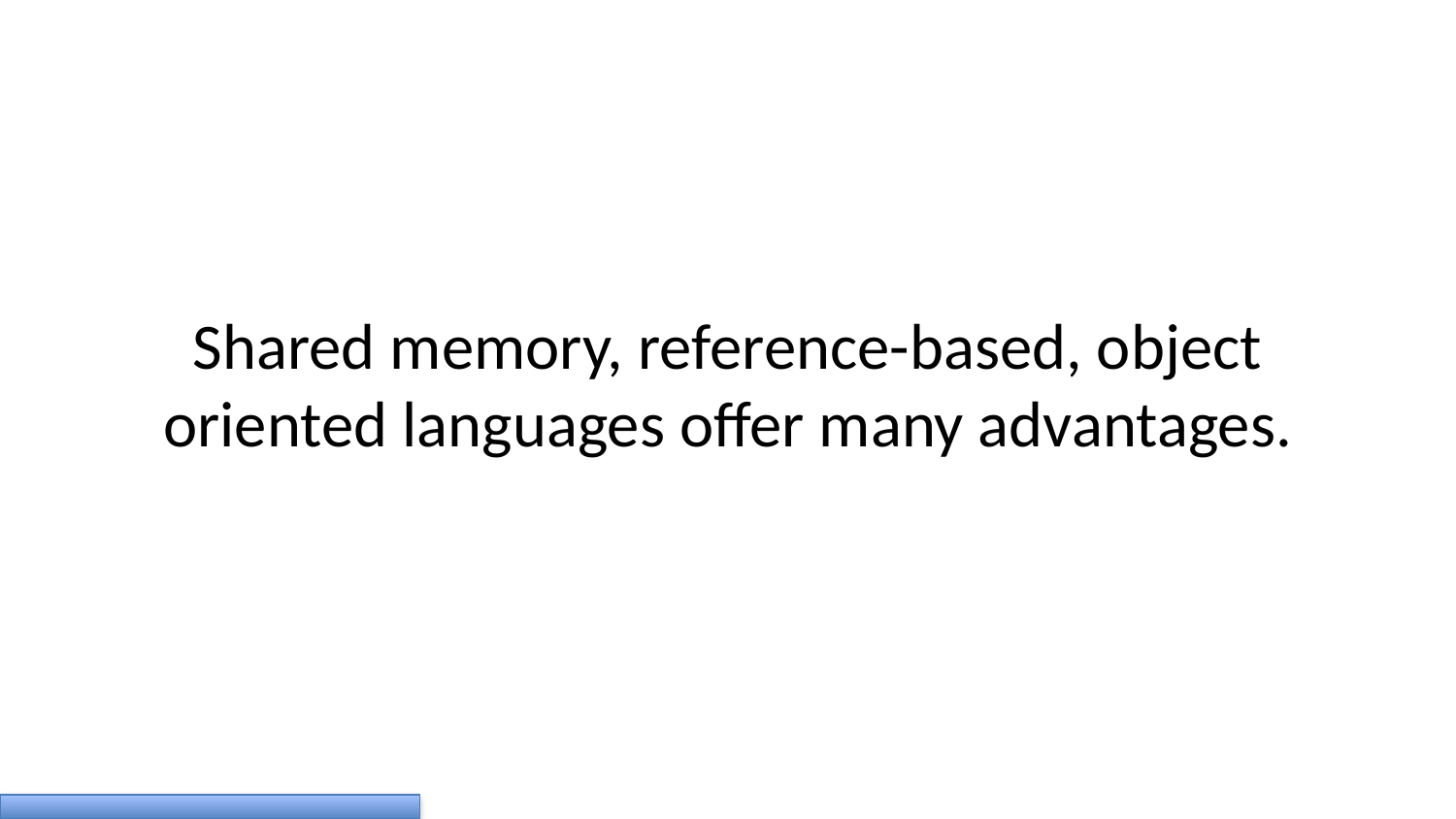

Shared memory, reference-based, object oriented languages offer many advantages.